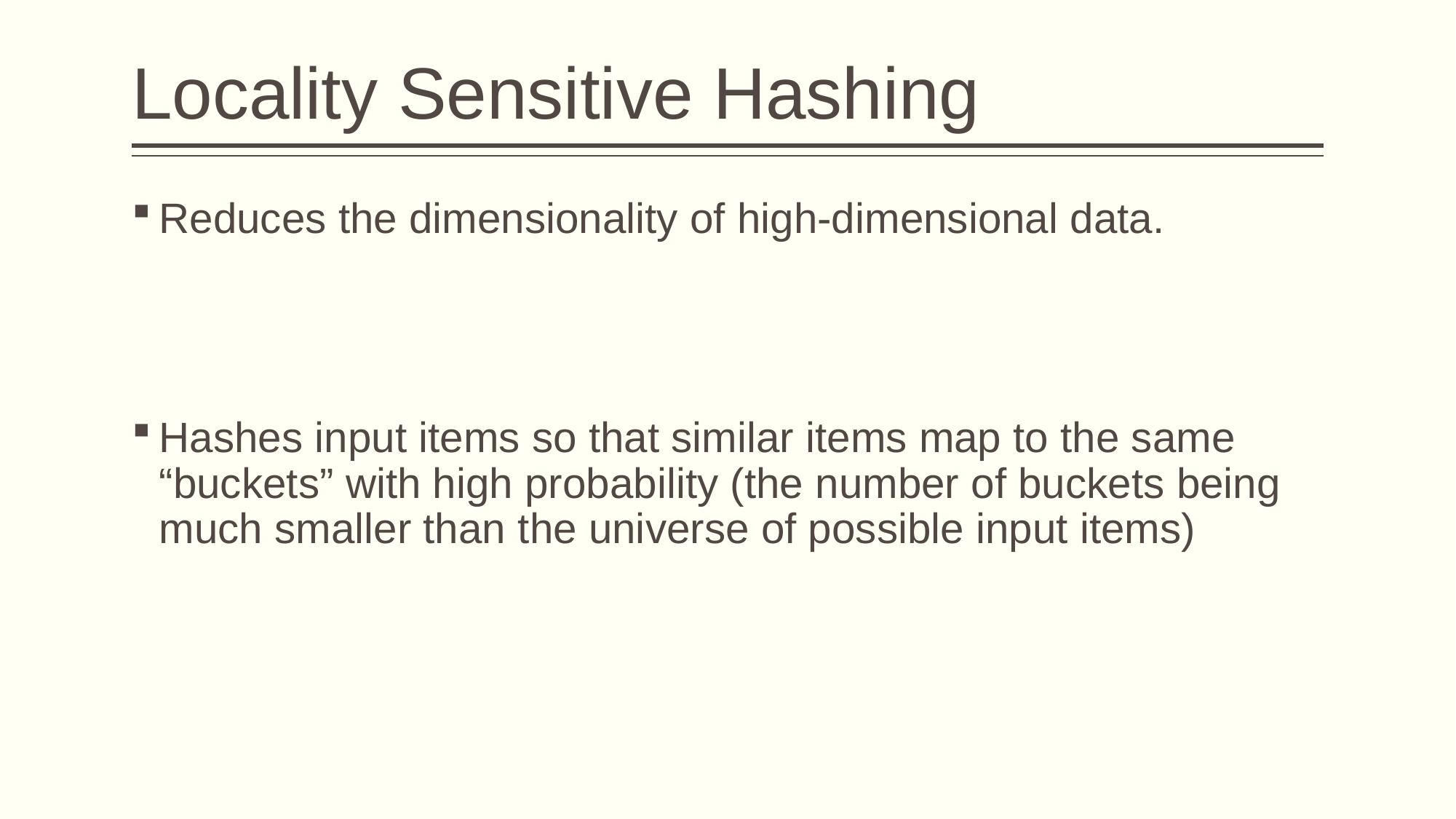

# Locality Sensitive Hashing
Reduces the dimensionality of high-dimensional data.

Hashes input items so that similar items map to the same “buckets” with high probability (the number of buckets being much smaller than the universe of possible input items)